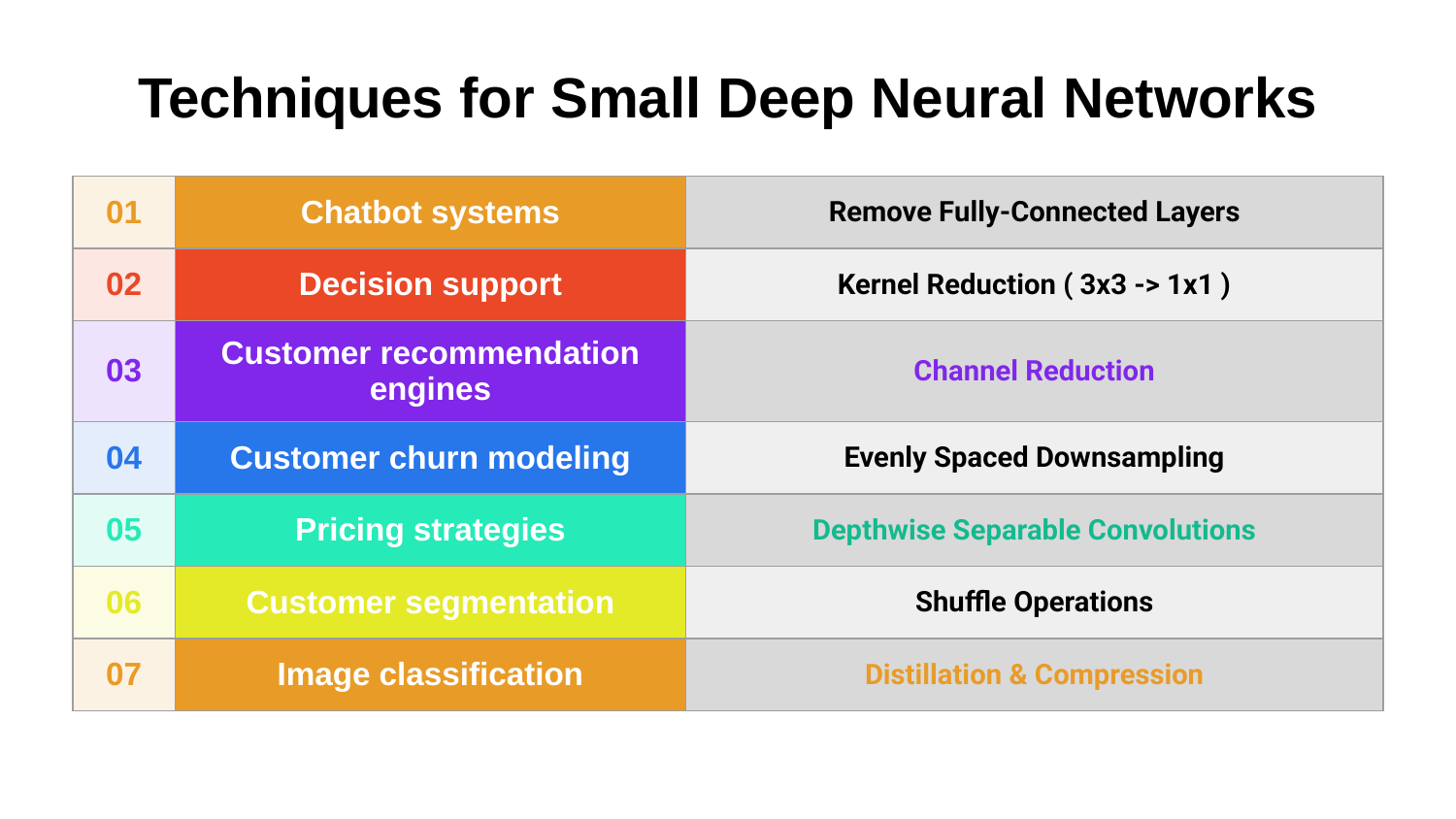

# Techniques for Small Deep Neural Networks
| 01 | Chatbot systems | Remove Fully-Connected Layers |
| --- | --- | --- |
| 02 | Decision support | Kernel Reduction ( 3x3 -> 1x1 ) |
| 03 | Customer recommendation engines | Channel Reduction |
| 04 | Customer churn modeling | Evenly Spaced Downsampling |
| 05 | Pricing strategies | Depthwise Separable Convolutions |
| 06 | Customer segmentation | Shuffle Operations |
| 07 | Image classification | Distillation & Compression |